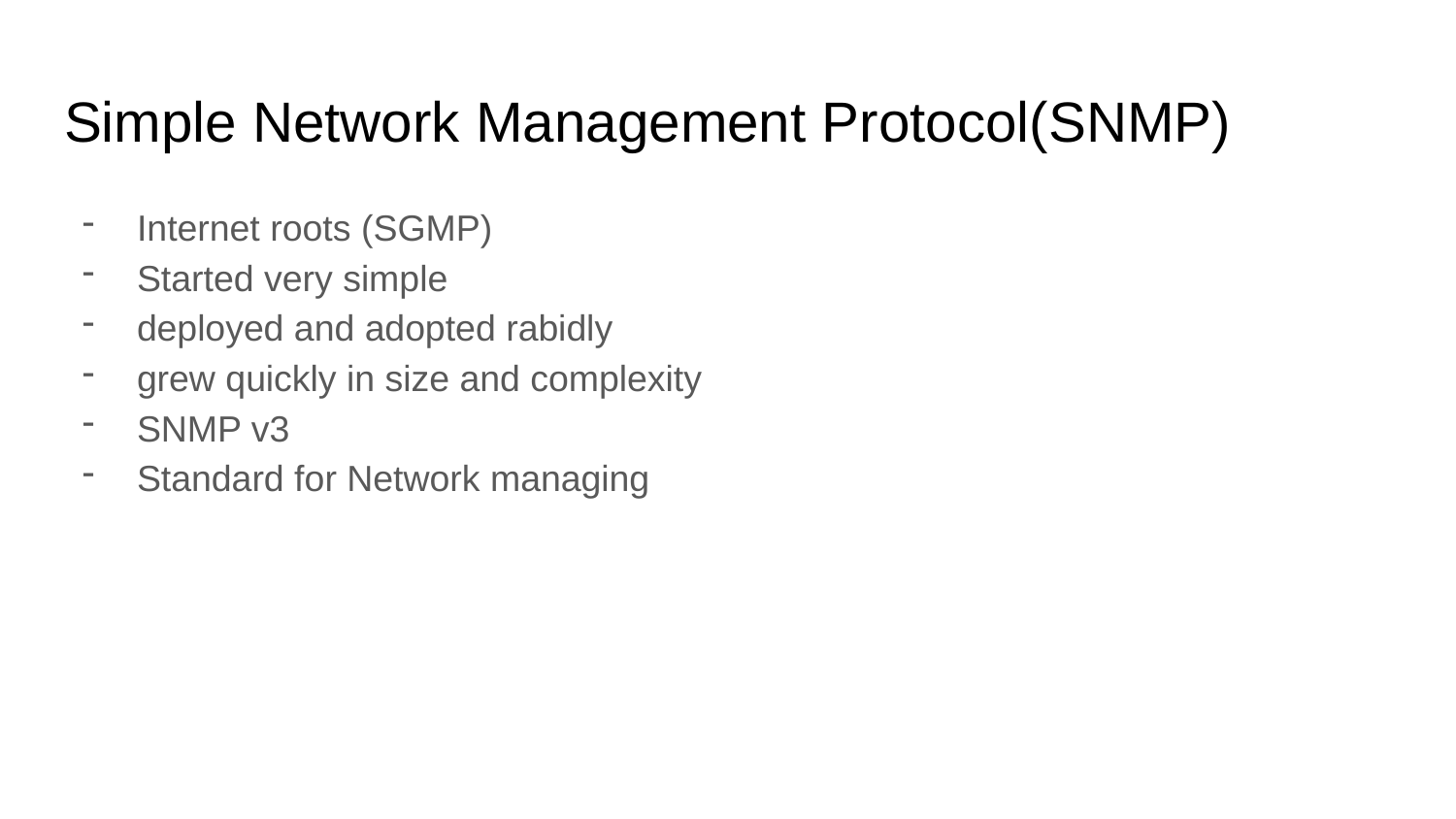

# Simple Network Management Protocol(SNMP)

Internet roots (SGMP)
Started very simple
deployed and adopted rabidly
grew quickly in size and complexity
SNMP v3
Standard for Network managing